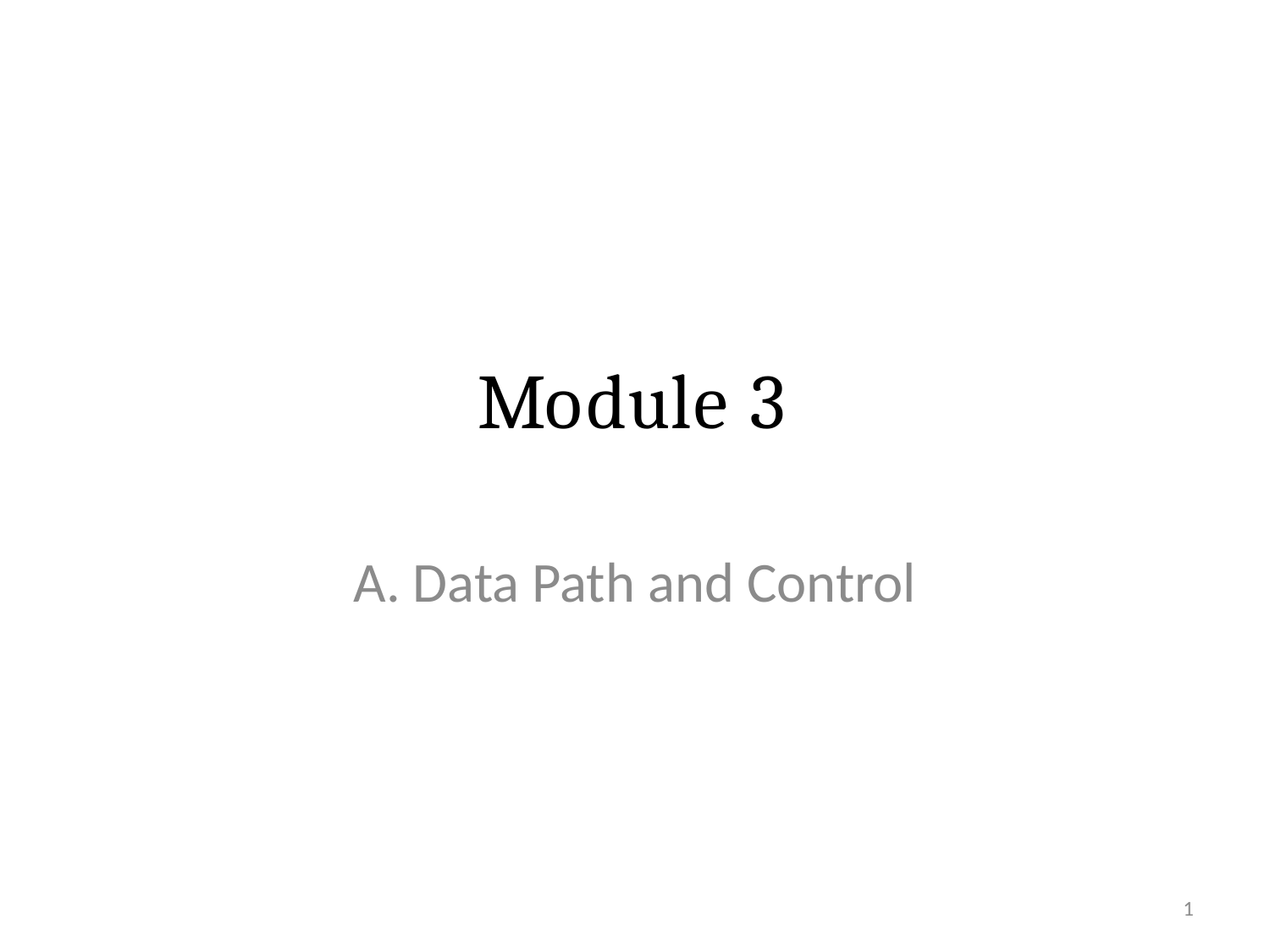

# Module 3
A. Data Path and Control
1